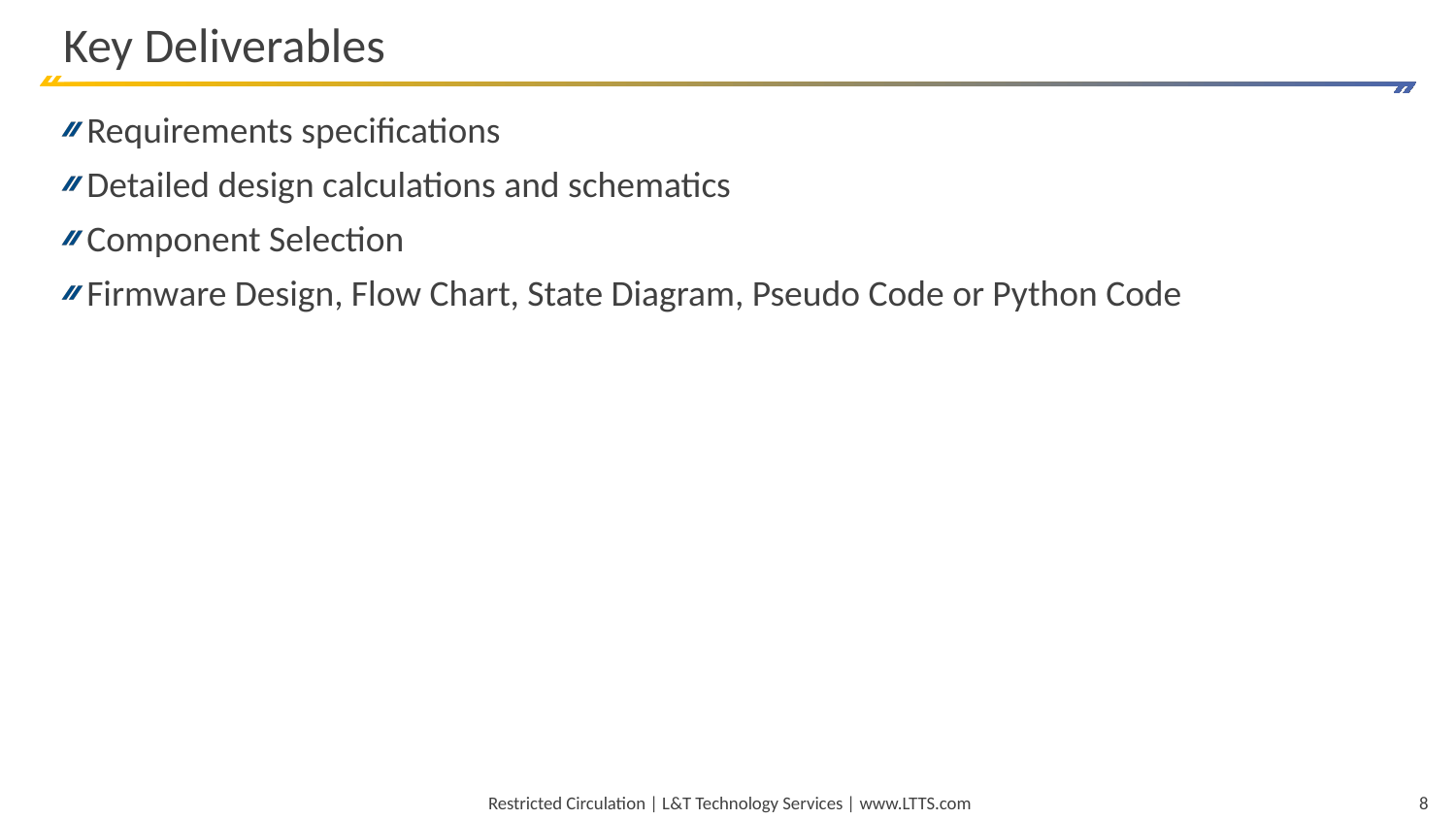

# Key Deliverables
Requirements specifications
Detailed design calculations and schematics
Component Selection
Firmware Design, Flow Chart, State Diagram, Pseudo Code or Python Code